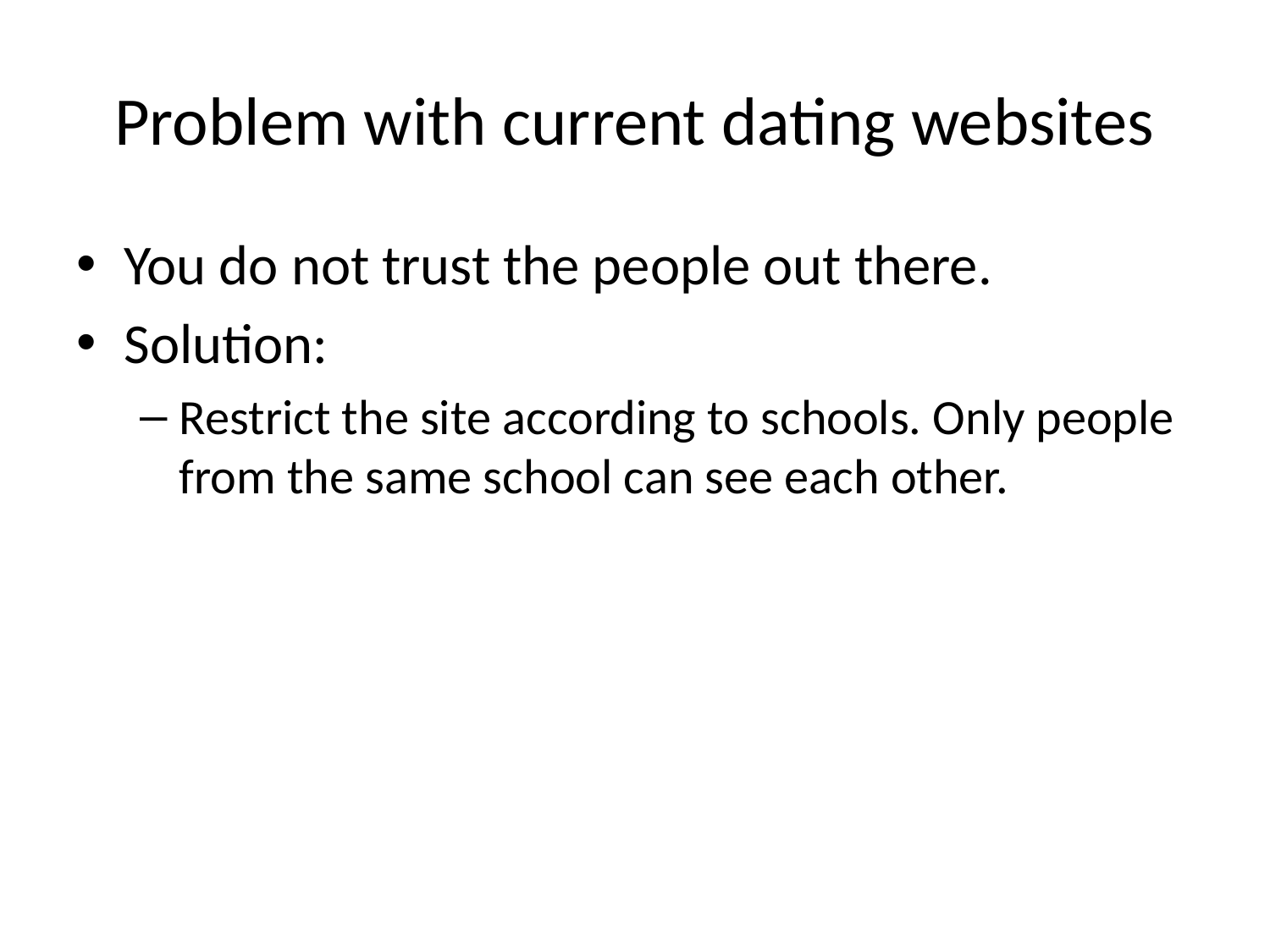

# Problem with current dating websites
You do not trust the people out there.
Solution:
Restrict the site according to schools. Only people from the same school can see each other.